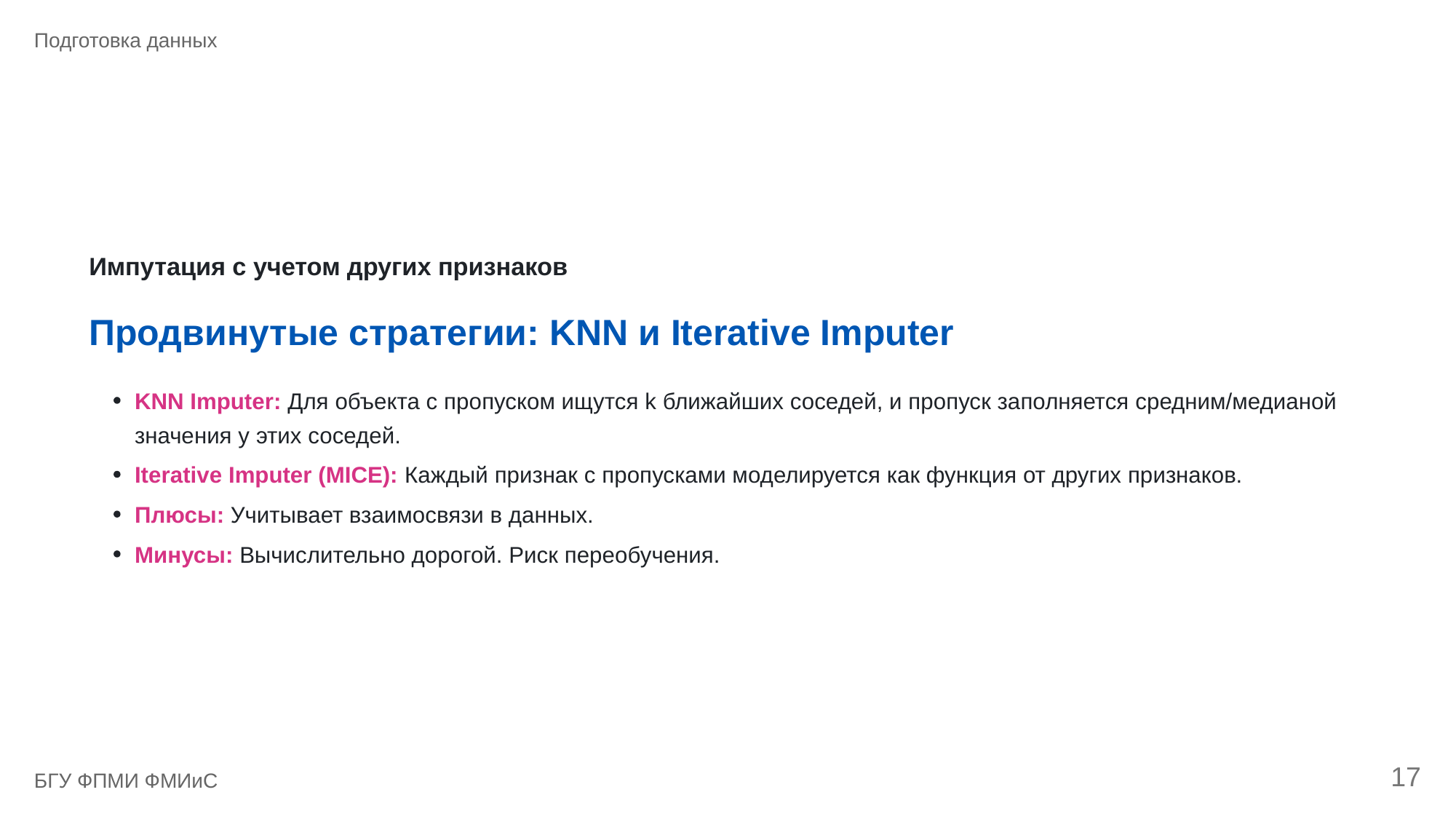

Подготовка данных
Импутация с учетом других признаков
Продвинутые стратегии: KNN и Iterative Imputer
KNN Imputer: Для объекта с пропуском ищутся k ближайших соседей, и пропуск заполняется средним/медианой

значения у этих соседей.
Iterative Imputer (MICE): Каждый признак с пропусками моделируется как функция от других признаков.

Плюсы: Учитывает взаимосвязи в данных.

Минусы: Вычислительно дорогой. Риск переобучения.

17
БГУ ФПМИ ФМИиС